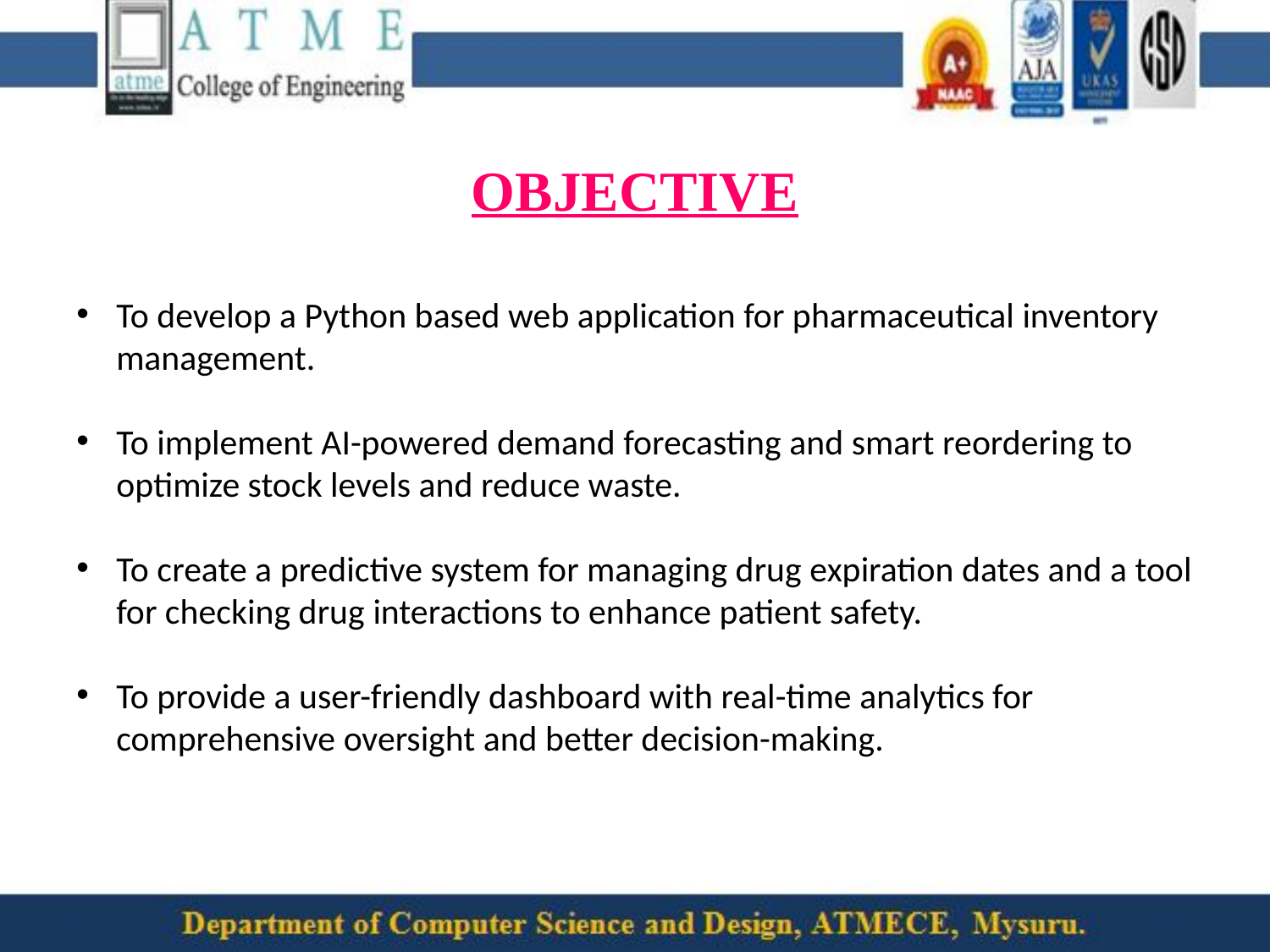

OBJECTIVE
To develop a Python based web application for pharmaceutical inventory management.

To implement AI-powered demand forecasting and smart reordering to optimize stock levels and reduce waste.

To create a predictive system for managing drug expiration dates and a tool for checking drug interactions to enhance patient safety.

To provide a user-friendly dashboard with real-time analytics for comprehensive oversight and better decision-making.